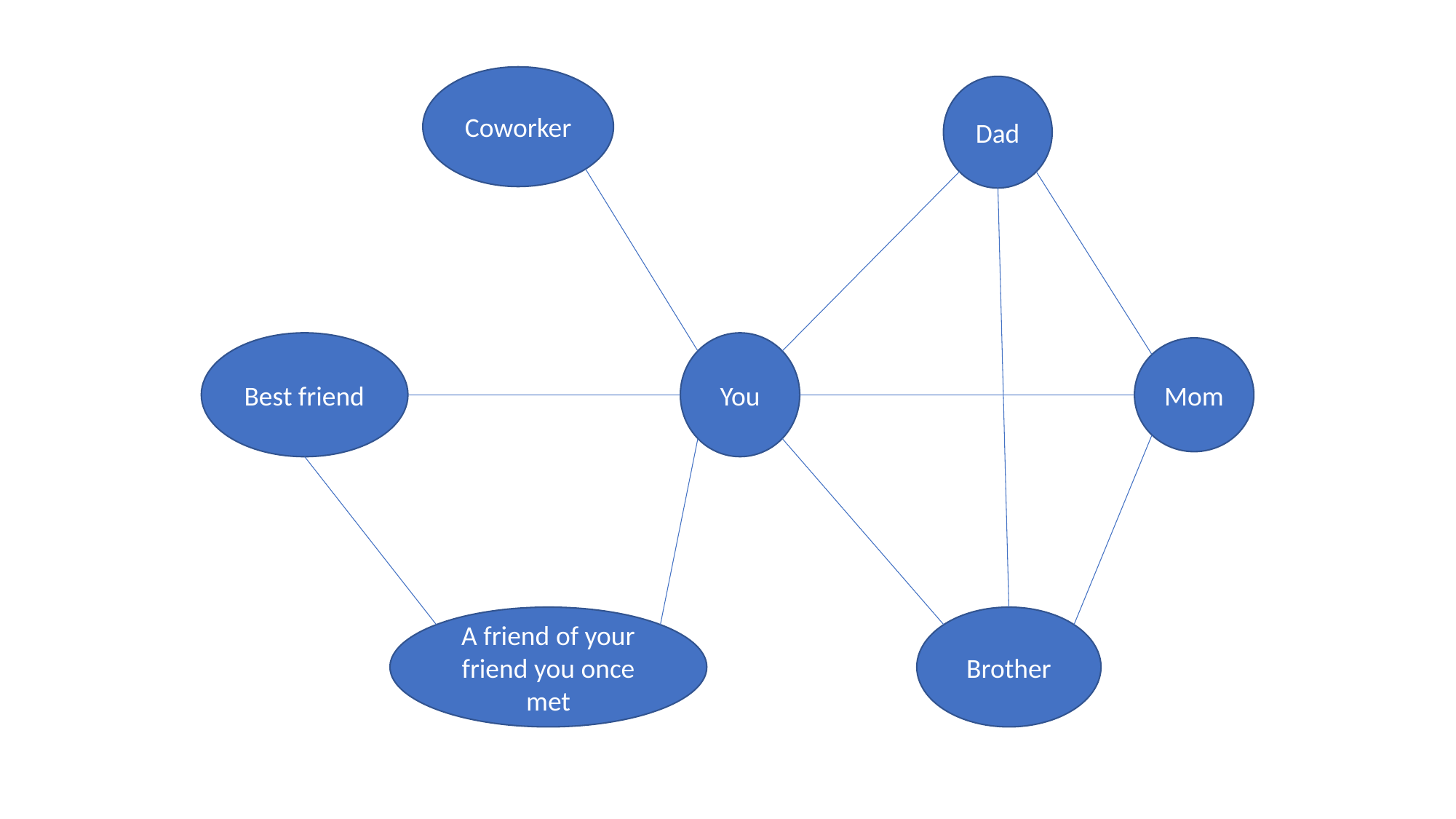

Coworker
Dad
Best friend
You
Mom
A friend of your friend you once met
Brother